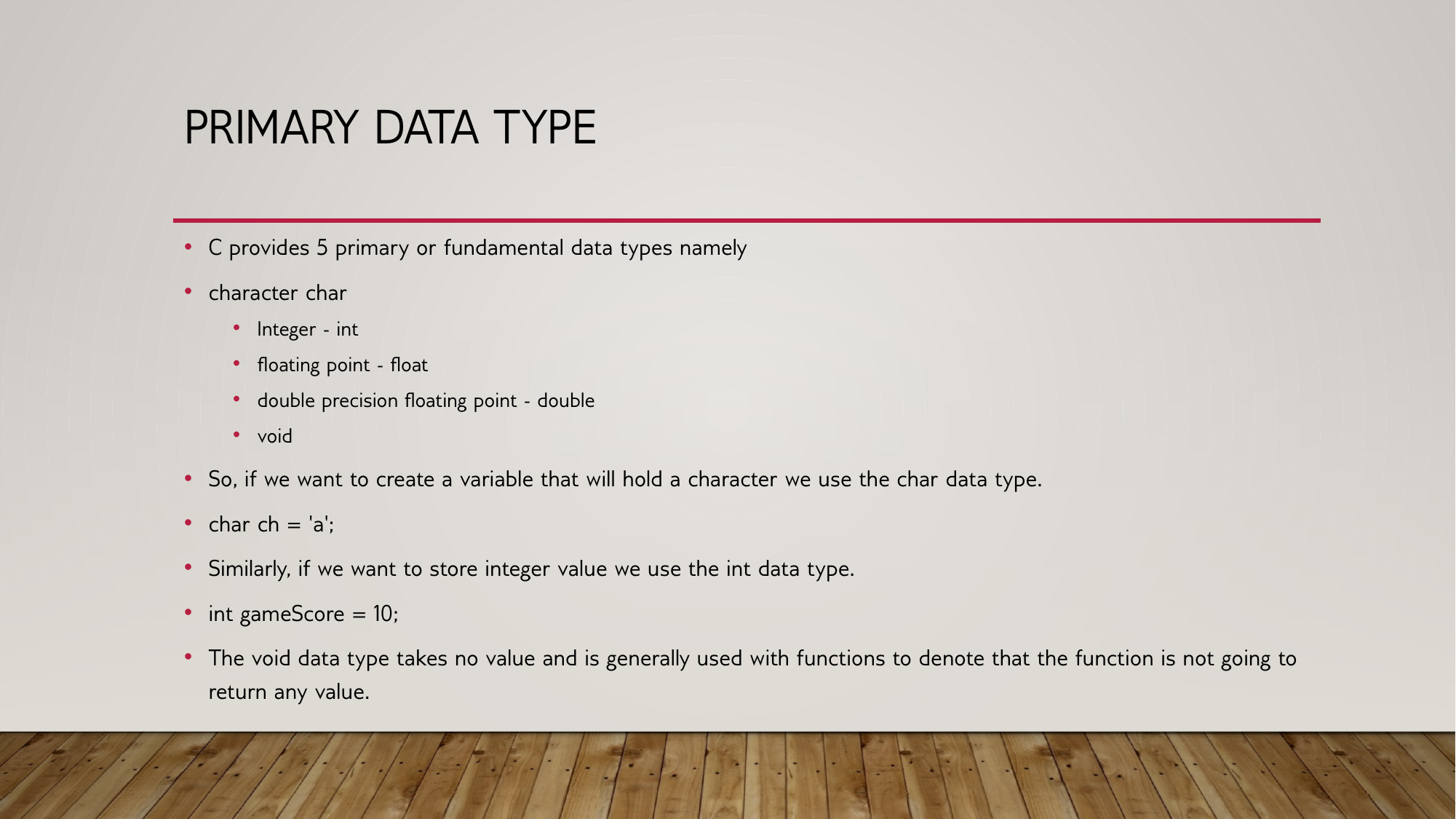

# Primary data type
C provides 5 primary or fundamental data types namely
character char
Integer - int
floating point - float
double precision floating point - double
void
So, if we want to create a variable that will hold a character we use the char data type.
char ch = 'a';
Similarly, if we want to store integer value we use the int data type.
int gameScore = 10;
The void data type takes no value and is generally used with functions to denote that the function is not going to return any value.